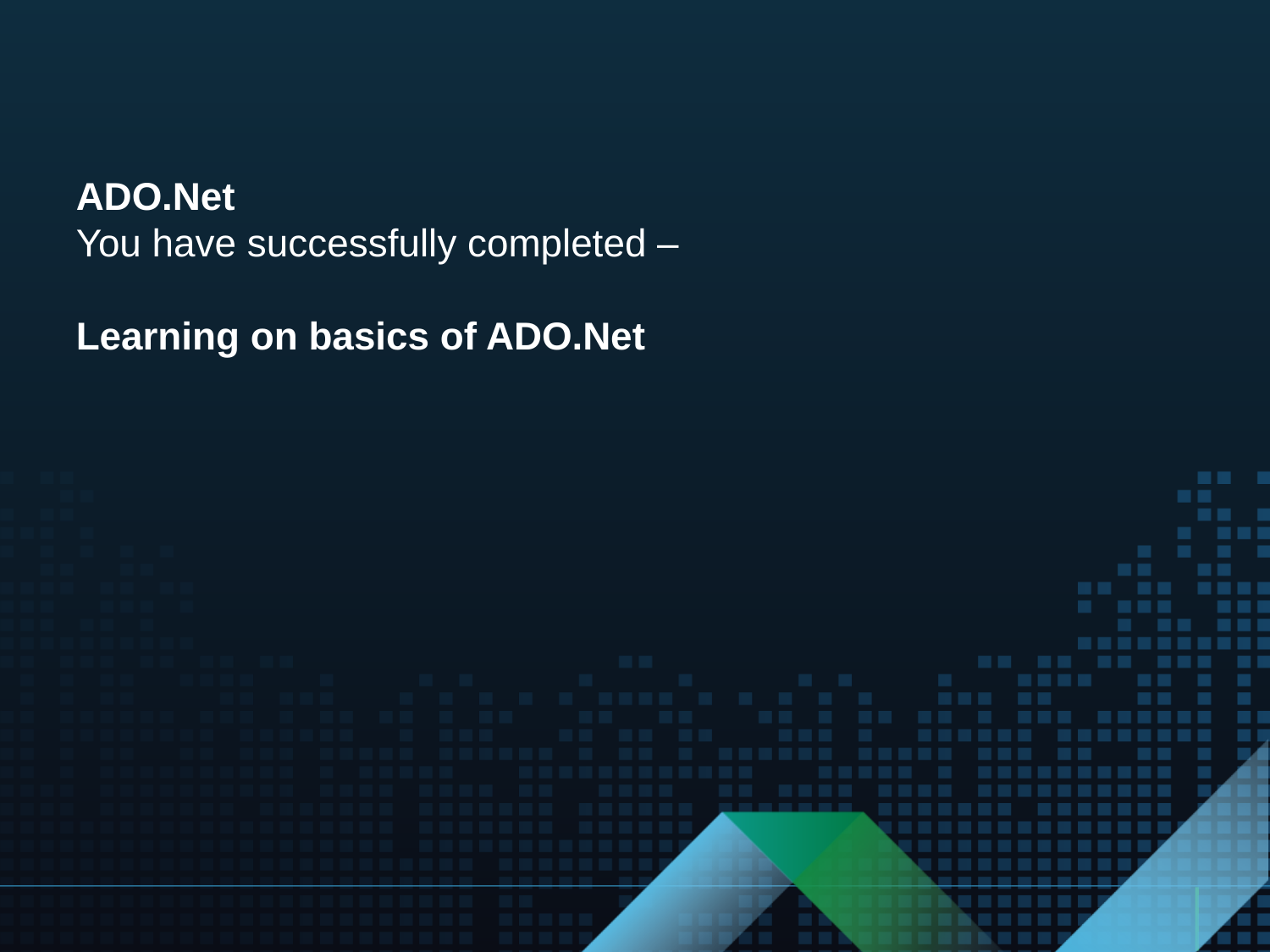

ADO.Net
You have successfully completed –

Learning on basics of ADO.Net